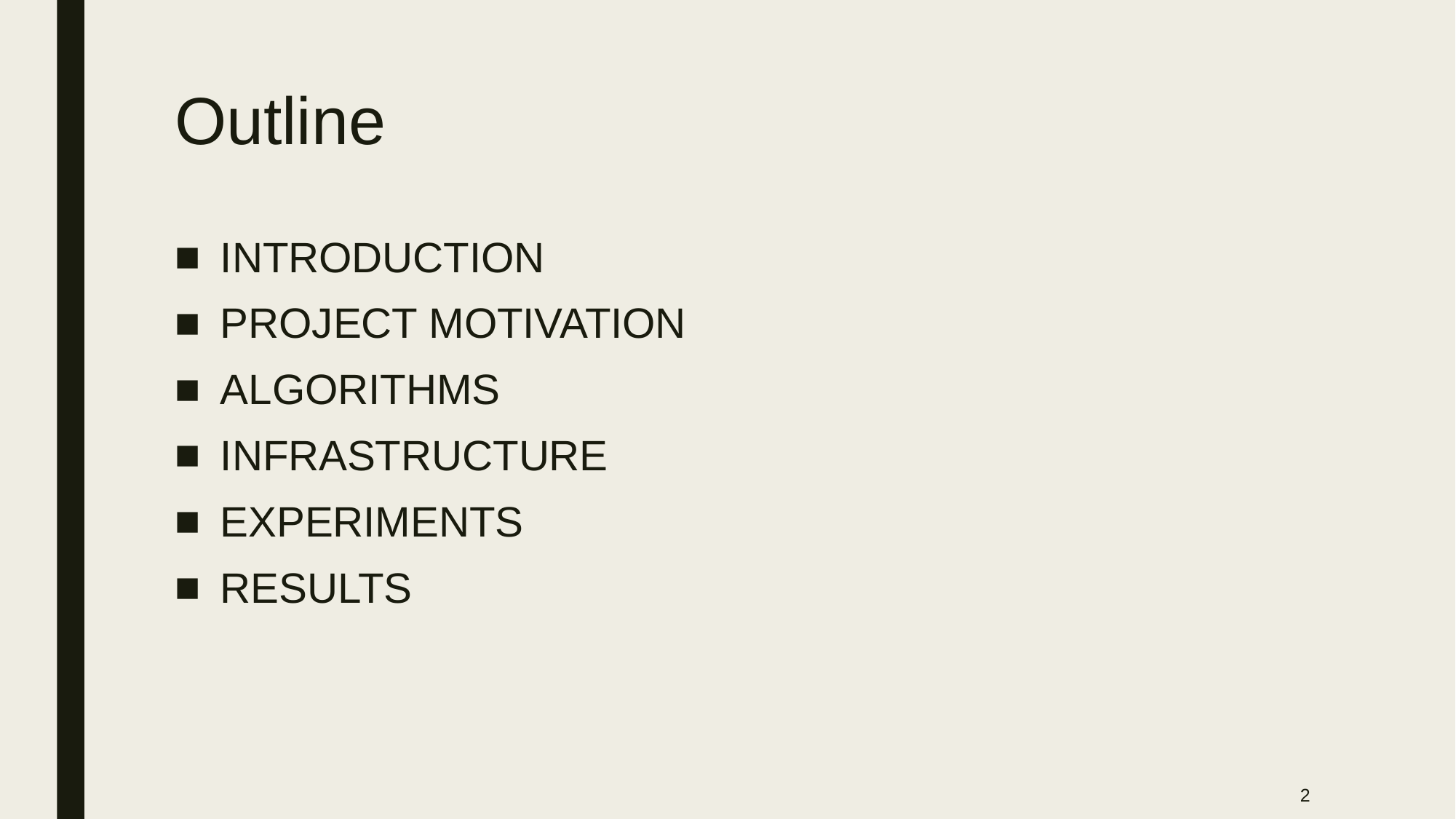

# Outline
INTRODUCTION
PROJECT MOTIVATION
ALGORITHMS
INFRASTRUCTURE
EXPERIMENTS
RESULTS

2